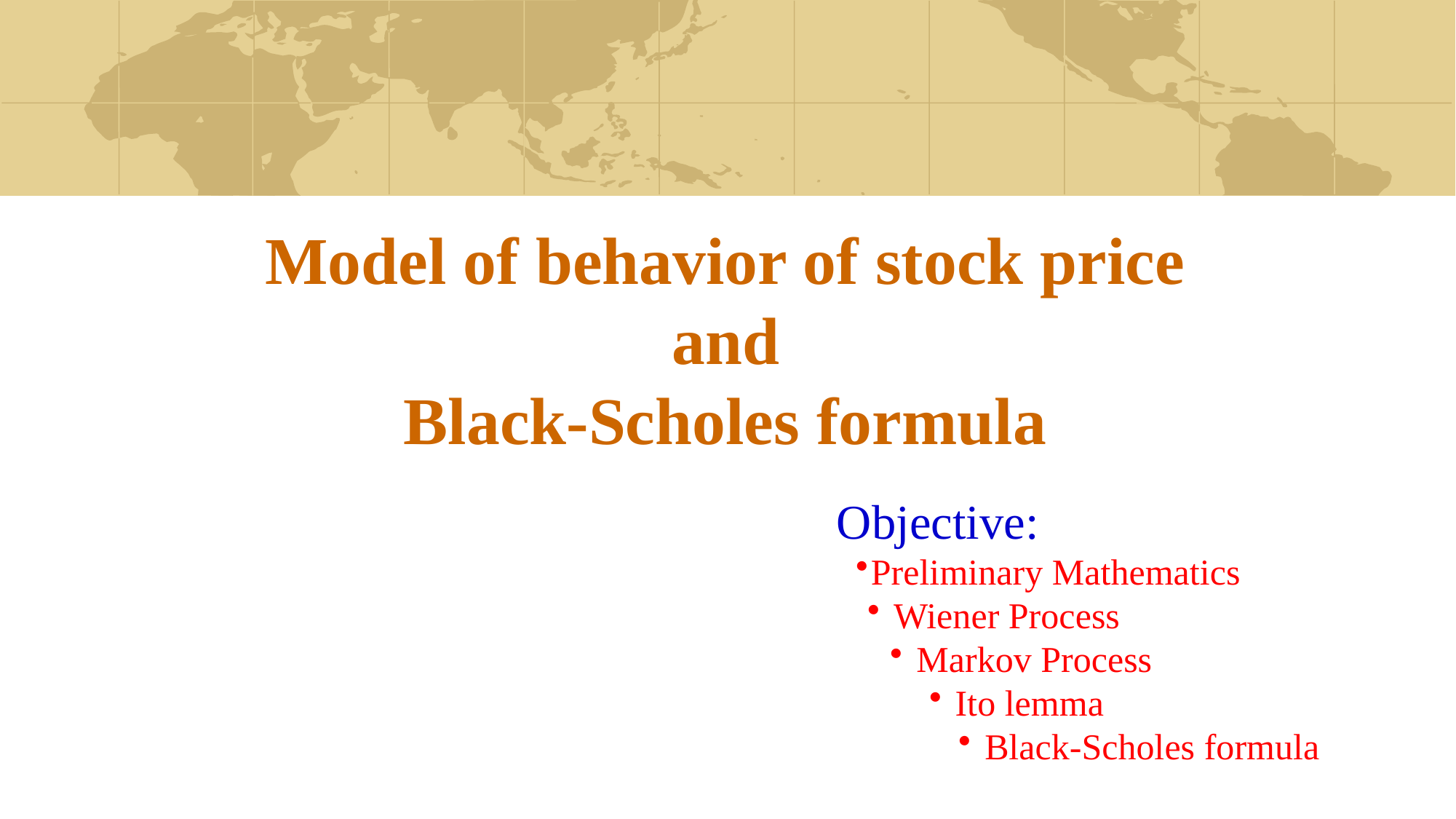

# Model of behavior of stock price and Black-Scholes formula
Objective:
Preliminary Mathematics
Wiener Process
Markov Process
Ito lemma
Black-Scholes formula